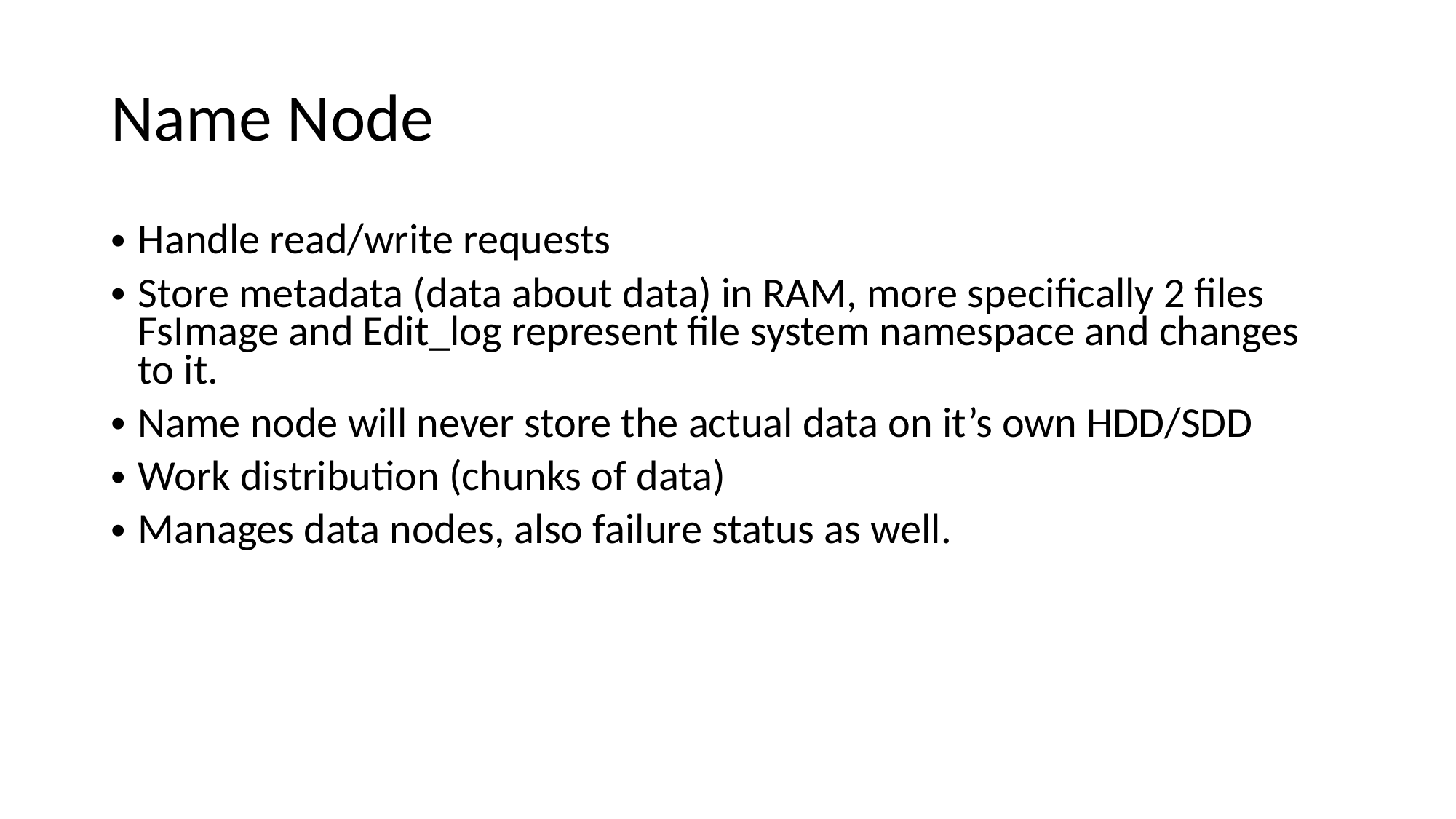

# Name Node
Handle read/write requests
Store metadata (data about data) in RAM, more specifically 2 files FsImage and Edit_log represent file system namespace and changes to it.
Name node will never store the actual data on it’s own HDD/SDD
Work distribution (chunks of data)
Manages data nodes, also failure status as well.